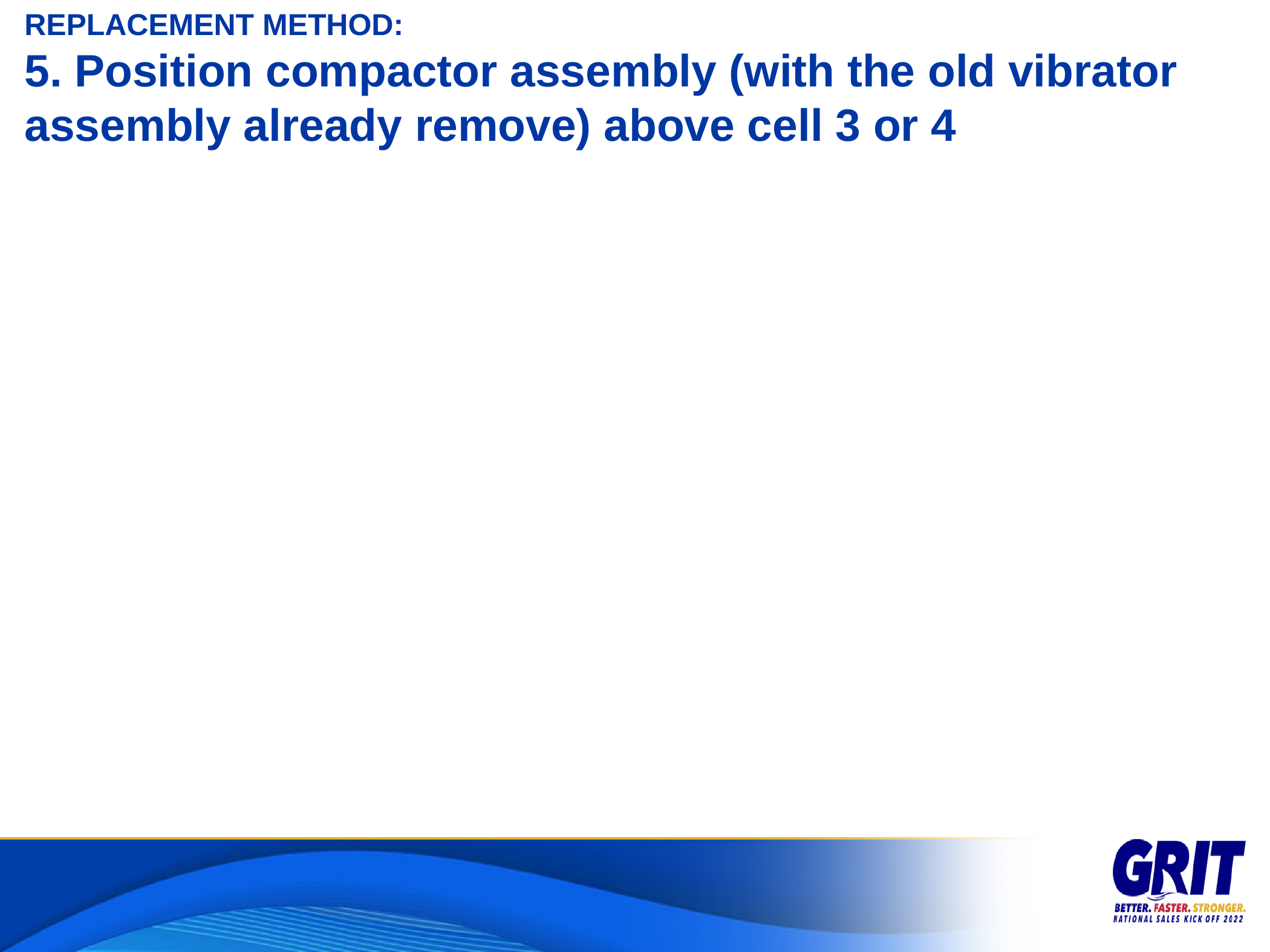

REPLACEMENT METHOD:
5. Position compactor assembly (with the old vibrator assembly already remove) above cell 3 or 4
7